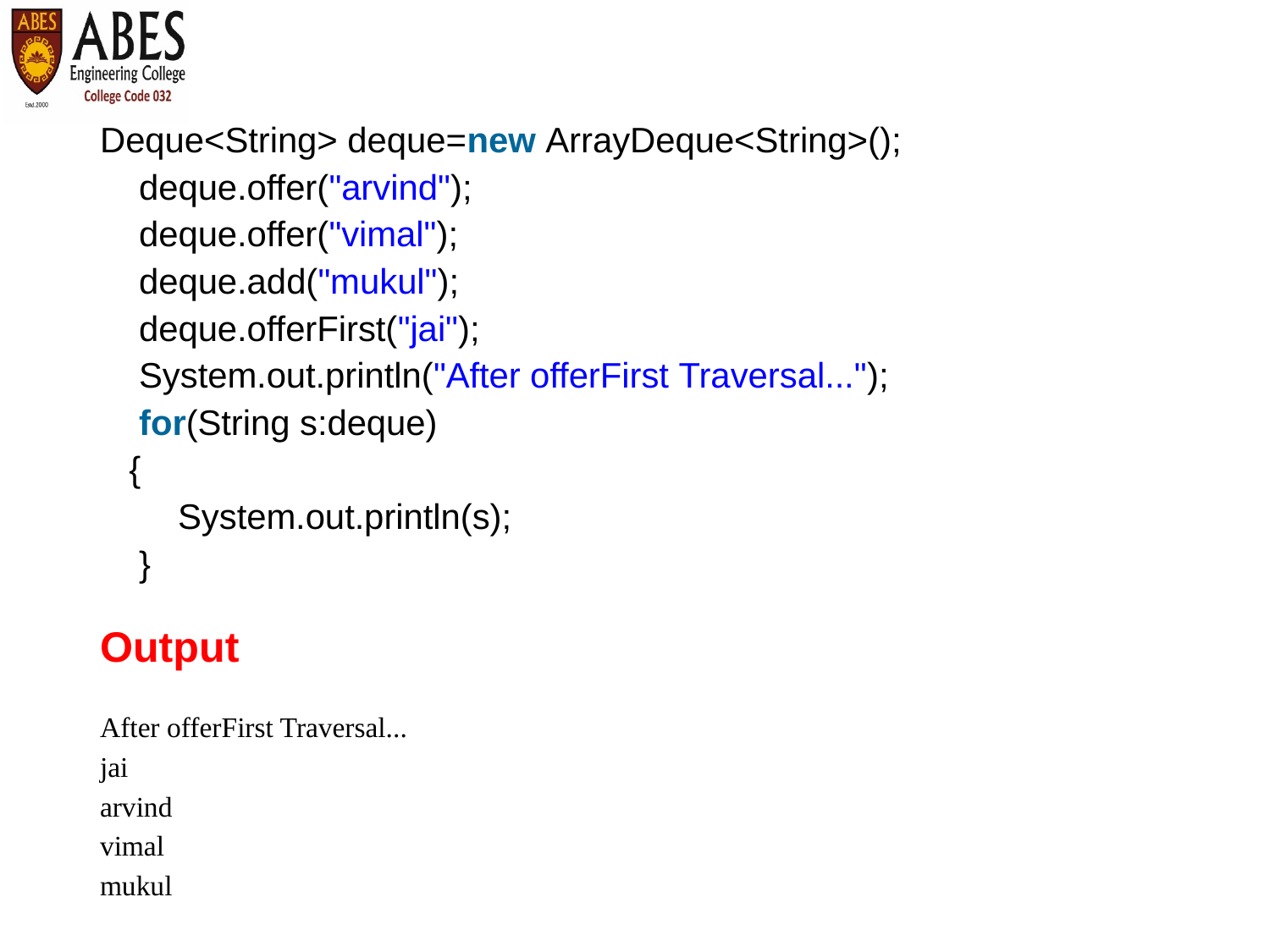

#
Deque<String> deque=new ArrayDeque<String>();
    deque.offer("arvind");
    deque.offer("vimal");
    deque.add("mukul");
    deque.offerFirst("jai");
    System.out.println("After offerFirst Traversal...");
    for(String s:deque)
   {
        System.out.println(s);
    }

Output

After offerFirst Traversal...
jai
arvind
vimal
mukul